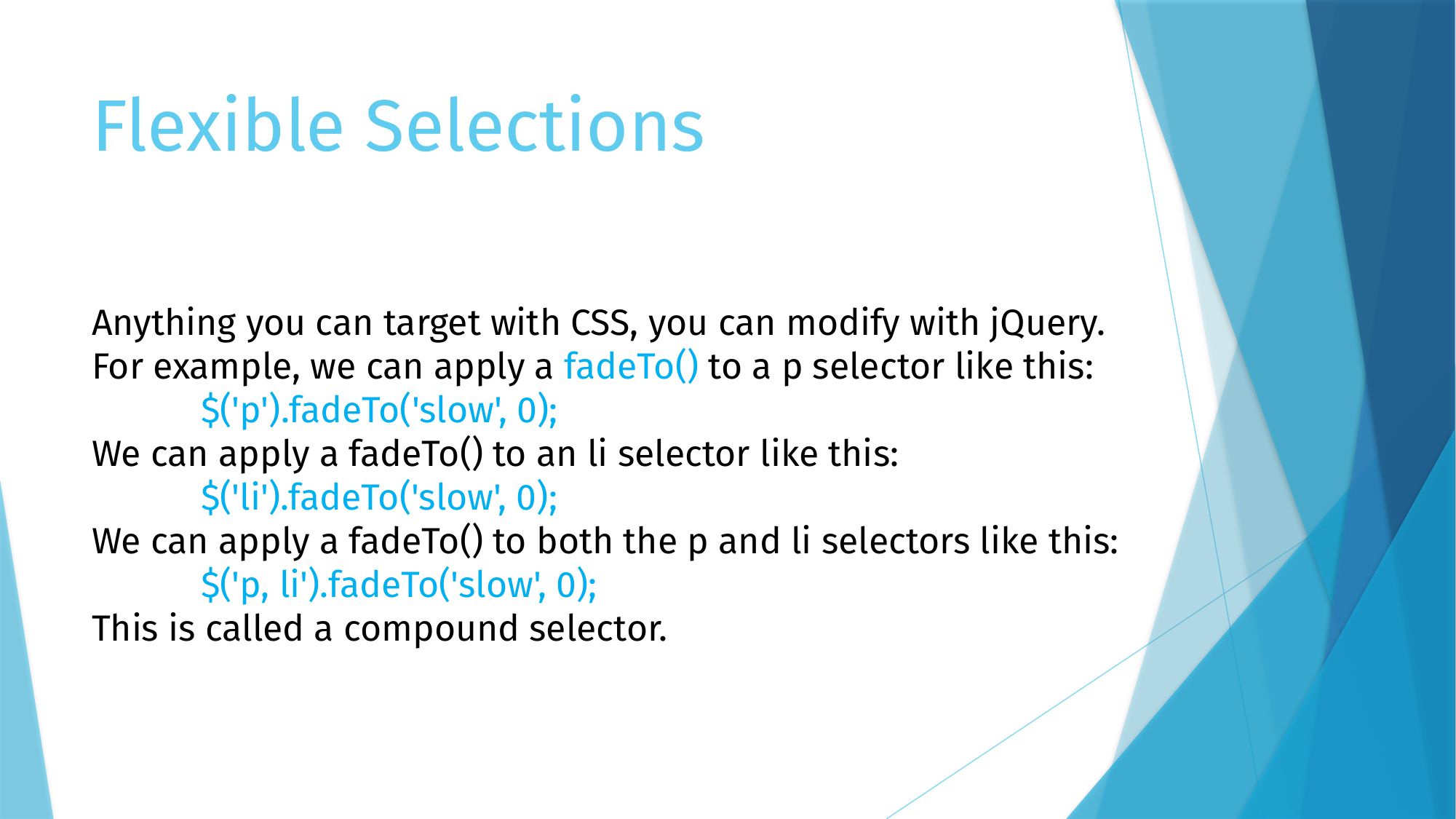

# Flexible Selections
Anything you can target with CSS, you can modify with jQuery.
For example, we can apply a fadeTo() to a p selector like this:
	$('p').fadeTo('slow', 0);
We can apply a fadeTo() to an li selector like this:
	$('li').fadeTo('slow', 0);
We can apply a fadeTo() to both the p and li selectors like this:
	$('p, li').fadeTo('slow', 0);
This is called a compound selector.